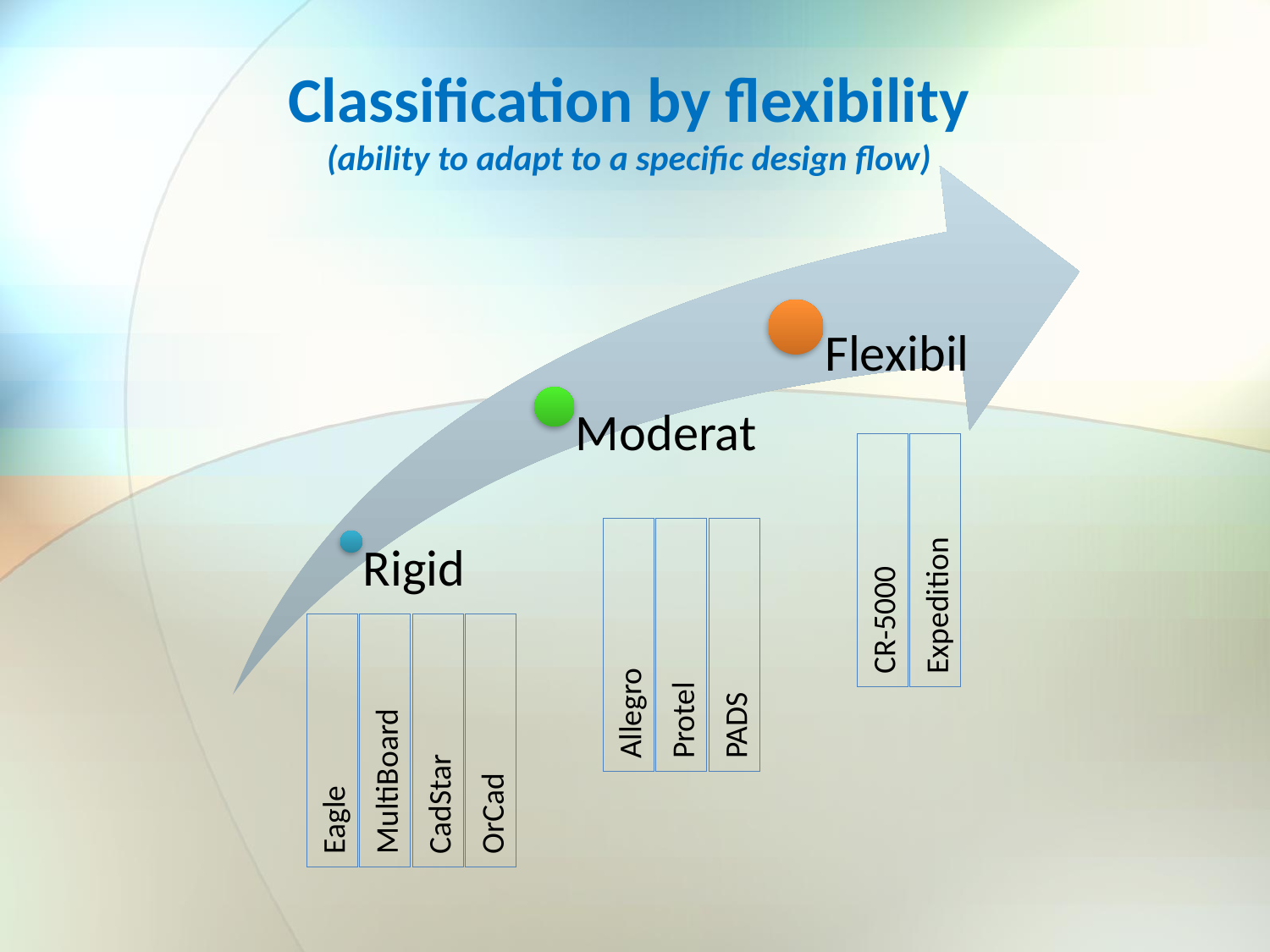

Classification by flexibility
(ability to adapt to a specific design flow)
Rigid
Moderat
Flexibil
CR-5000
Expedition
Allegro
Protel
PADS
Eagle
MultiBoard
CadStar
OrCad